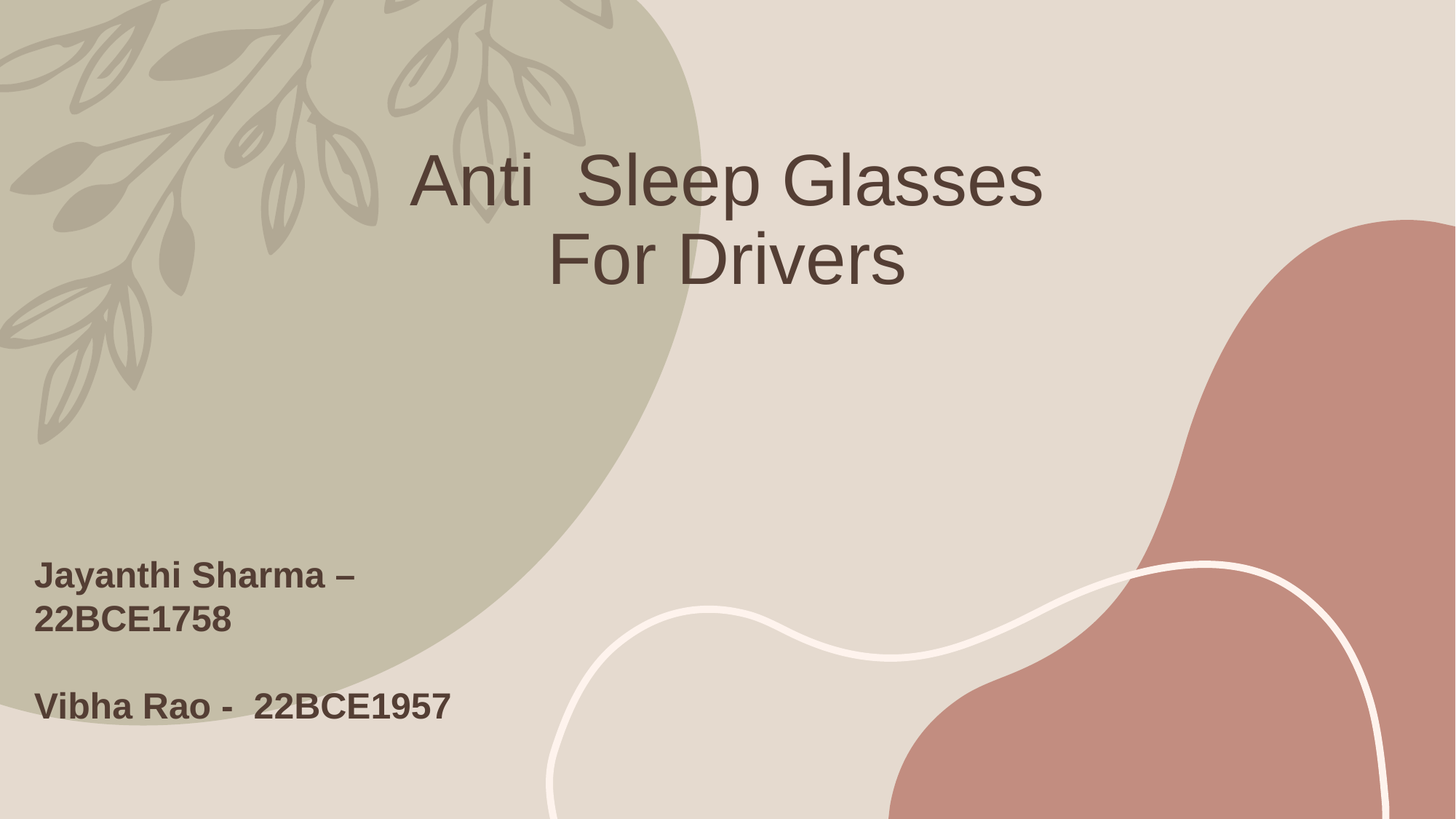

# Anti  Sleep Glasses For Drivers
Jayanthi Sharma – 22BCE1758

Vibha Rao -  22BCE1957